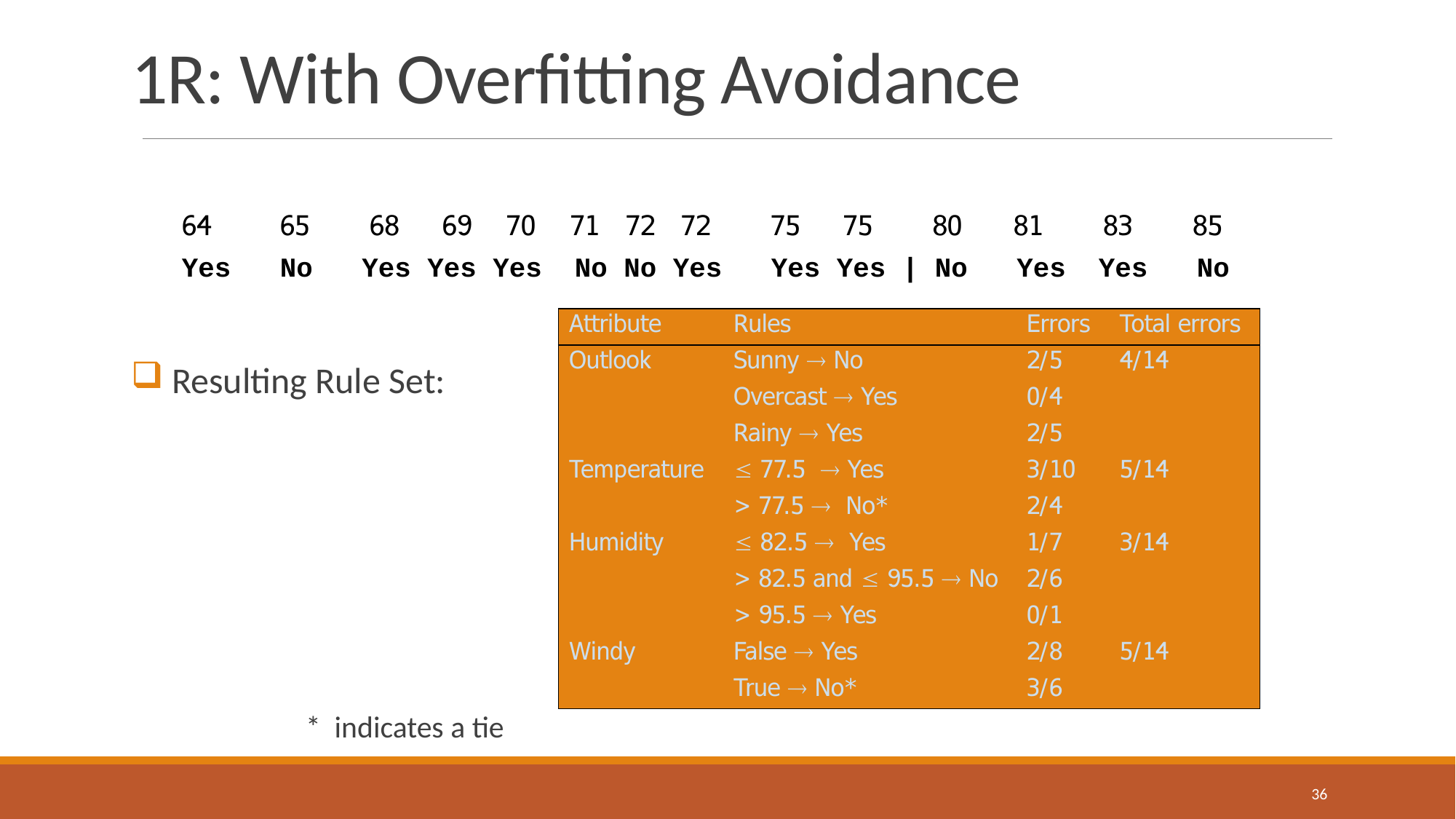

# 1R: With Overfitting Avoidance
| 64 65 68 69 70 71 72 72 75 75 80 81 83 85 Yes No Yes Yes Yes No No Yes Yes Yes | No Yes Yes No |
| --- |
| Attribute | Rules | Errors | Total errors |
| --- | --- | --- | --- |
| Outlook | Sunny → No | 2/5 | 4/14 |
|  | Overcast → Yes | 0/4 |  |
|  | Rainy → Yes | 2/5 |  |
| Temperature | ≤ 77.5 → Yes | 3/10 | 5/14 |
|  | > 77.5 → No\* | 2/4 |  |
| Humidity | ≤ 82.5 → Yes | 1/7 | 3/14 |
|  | > 82.5 and ≤ 95.5 → No | 2/6 |  |
|  | > 95.5 → Yes | 0/1 |  |
| Windy | False → Yes | 2/8 | 5/14 |
|  | True → No\* | 3/6 |  |
Resulting Rule Set:
*  indicates a tie
36